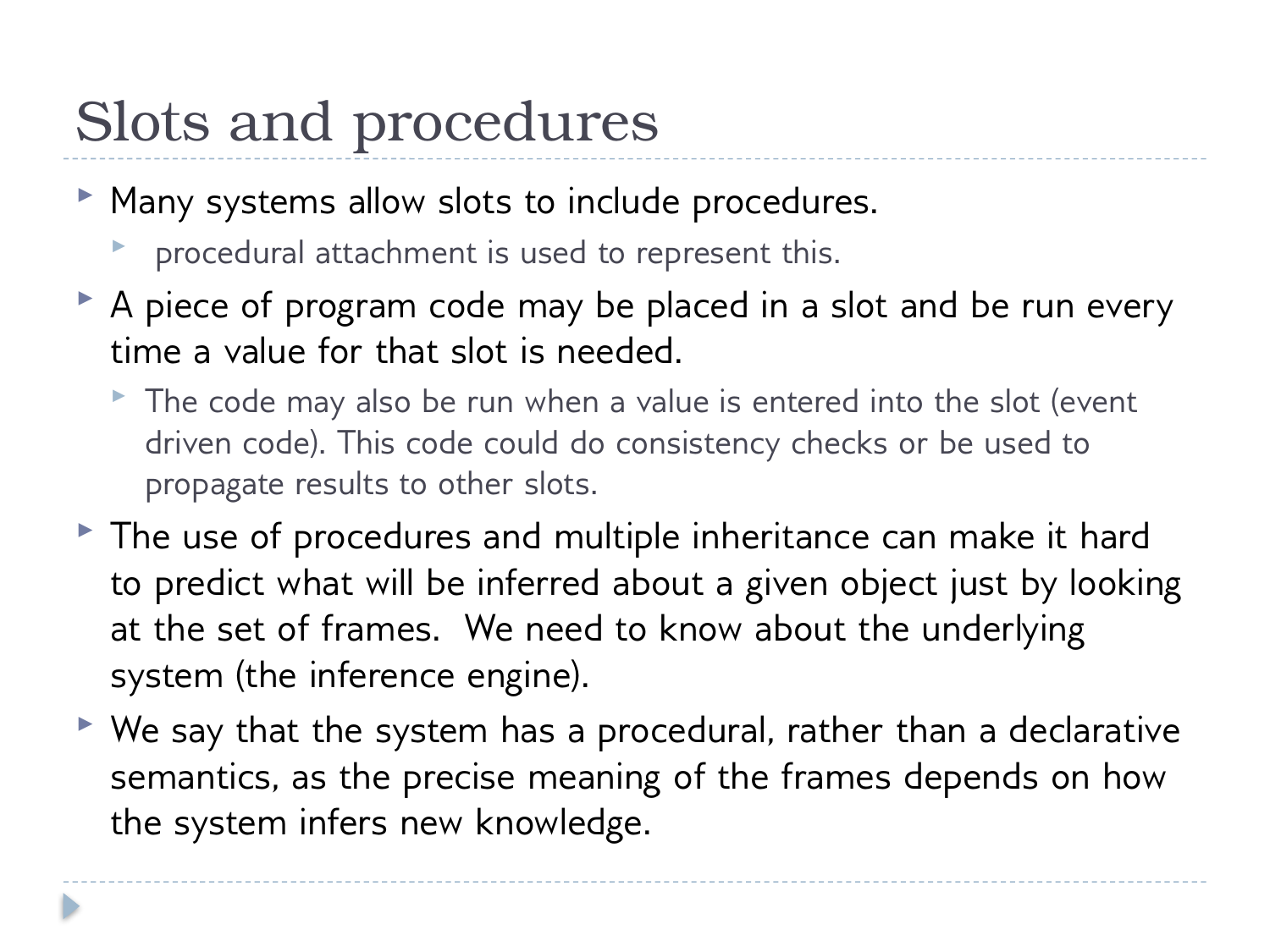

# Slots and procedures
Many systems allow slots to include procedures.
 procedural attachment is used to represent this.
A piece of program code may be placed in a slot and be run every time a value for that slot is needed.
The code may also be run when a value is entered into the slot (event driven code). This code could do consistency checks or be used to propagate results to other slots.
The use of procedures and multiple inheritance can make it hard to predict what will be inferred about a given object just by looking at the set of frames.  We need to know about the underlying system (the inference engine).
We say that the system has a procedural, rather than a declarative semantics, as the precise meaning of the frames depends on how the system infers new knowledge.